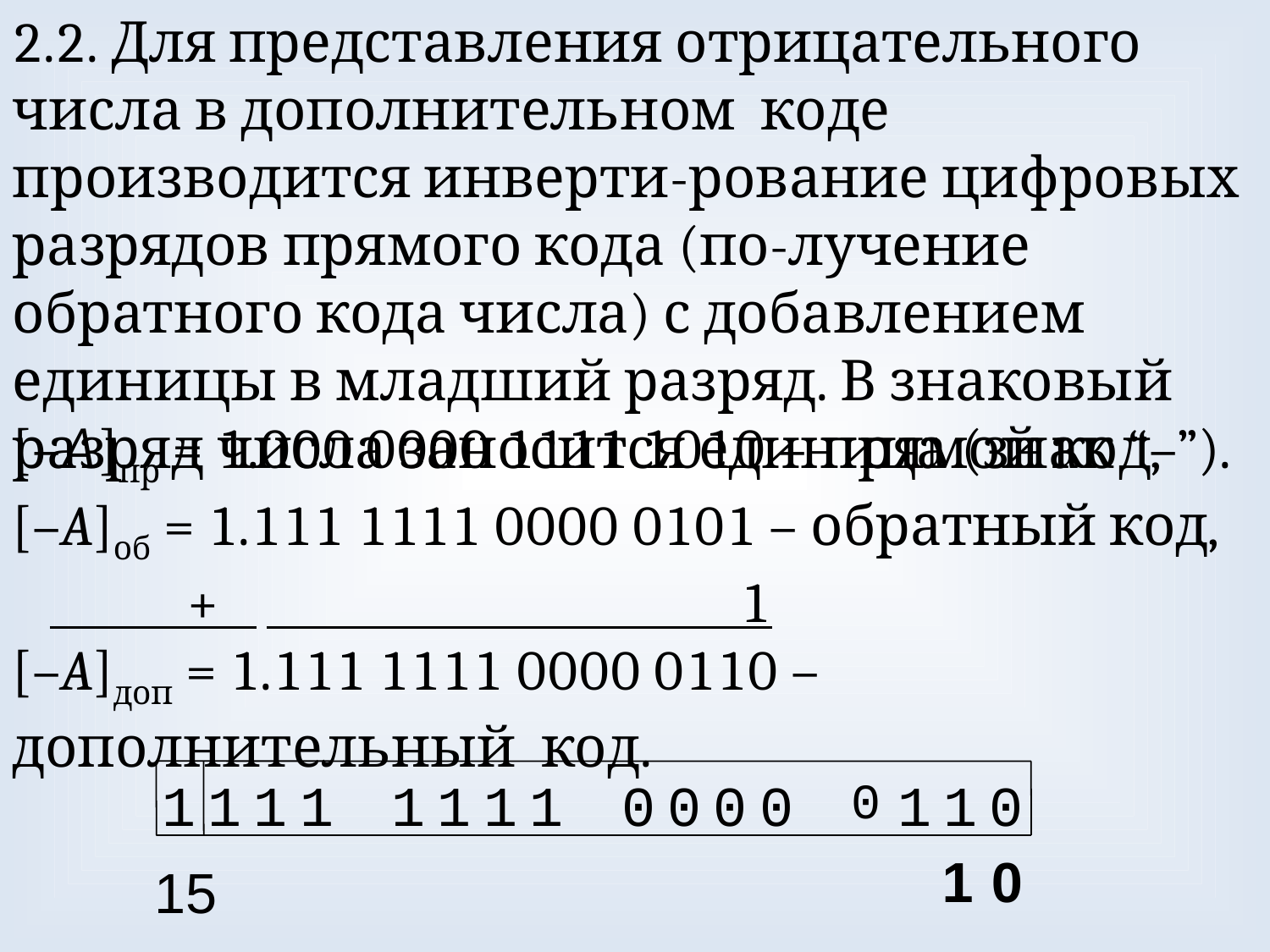

2.2. Для представления отрицательного числа в дополнительном  коде производится инверти-рование цифровых разрядов прямого кода (по-лучение обратного кода числа) с добавлением единицы в младший разряд. В знаковый разряд числа заносится единица (знак “–”).

[–A]пр = 1.000 0000 1111 1010 – прямой код,
[–A]об = 1.111 1111 0000 0101 – обратный код,
              +   	                                      1
[–A]доп = 1.111 1111 0000 0110 – дополнительный  код.

1

1

1

1

1

1

1

1

0

0

0

0

0

1

1

0

 1  0
15